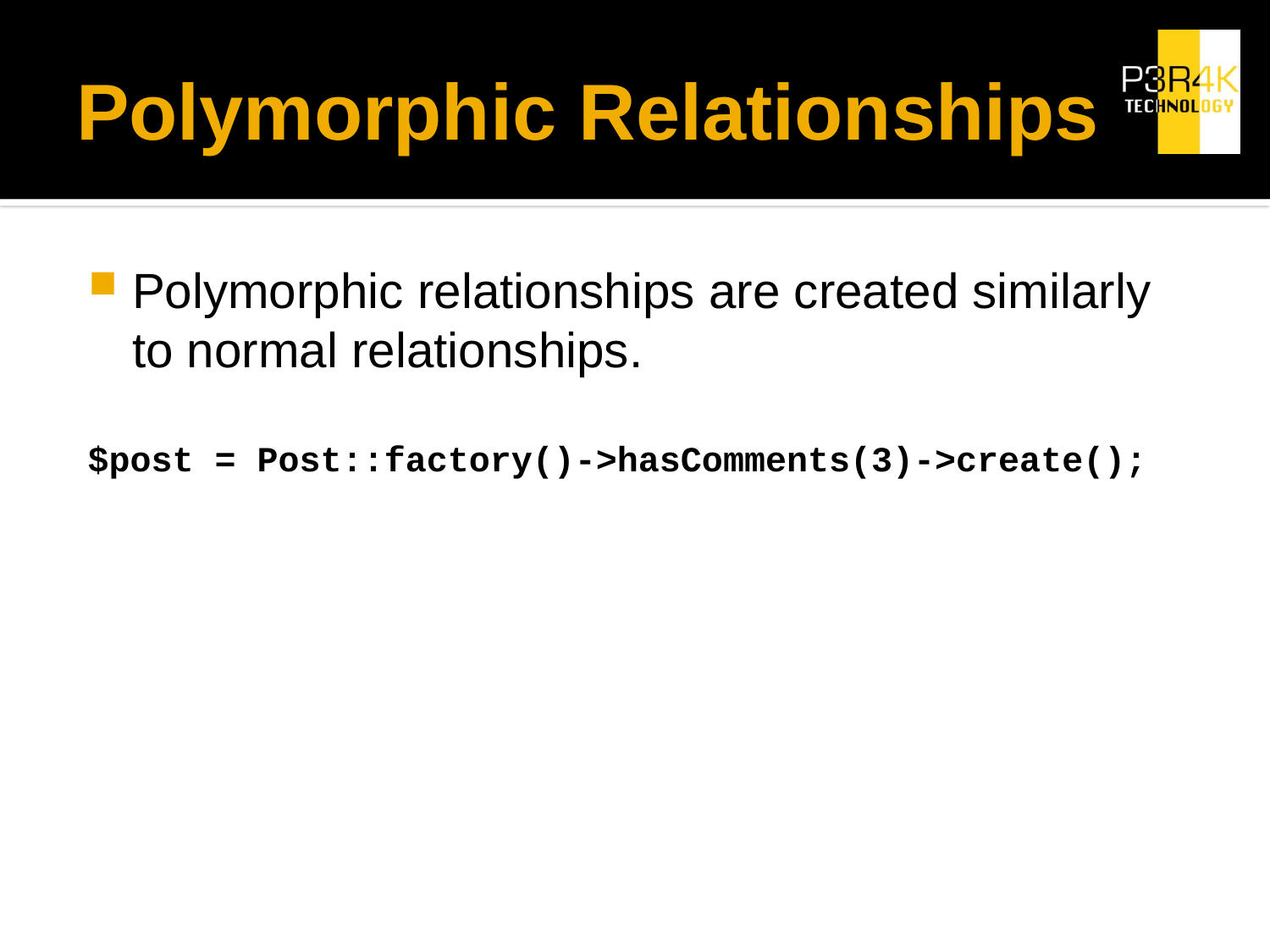

# Polymorphic Relationships
Polymorphic relationships are created similarly to normal relationships.

$post = Post::factory()->hasComments(3)->create();